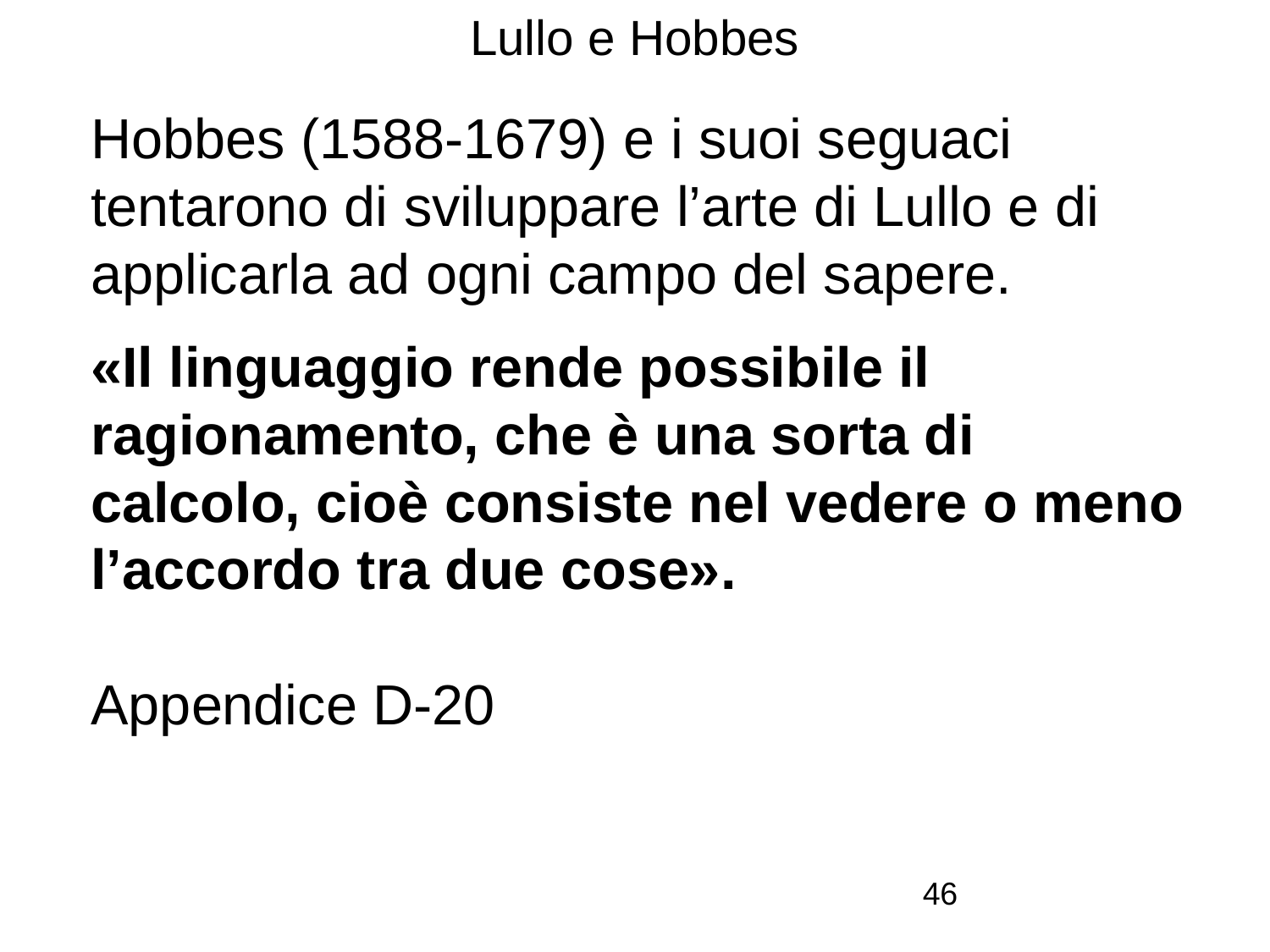

# Lullo e Hobbes
Hobbes (1588-1679) e i suoi seguaci tentarono di sviluppare l’arte di Lullo e di applicarla ad ogni campo del sapere.
«Il linguaggio rende possibile il ragionamento, che è una sorta di calcolo, cioè consiste nel vedere o meno l’accordo tra due cose».

Appendice D-20
46